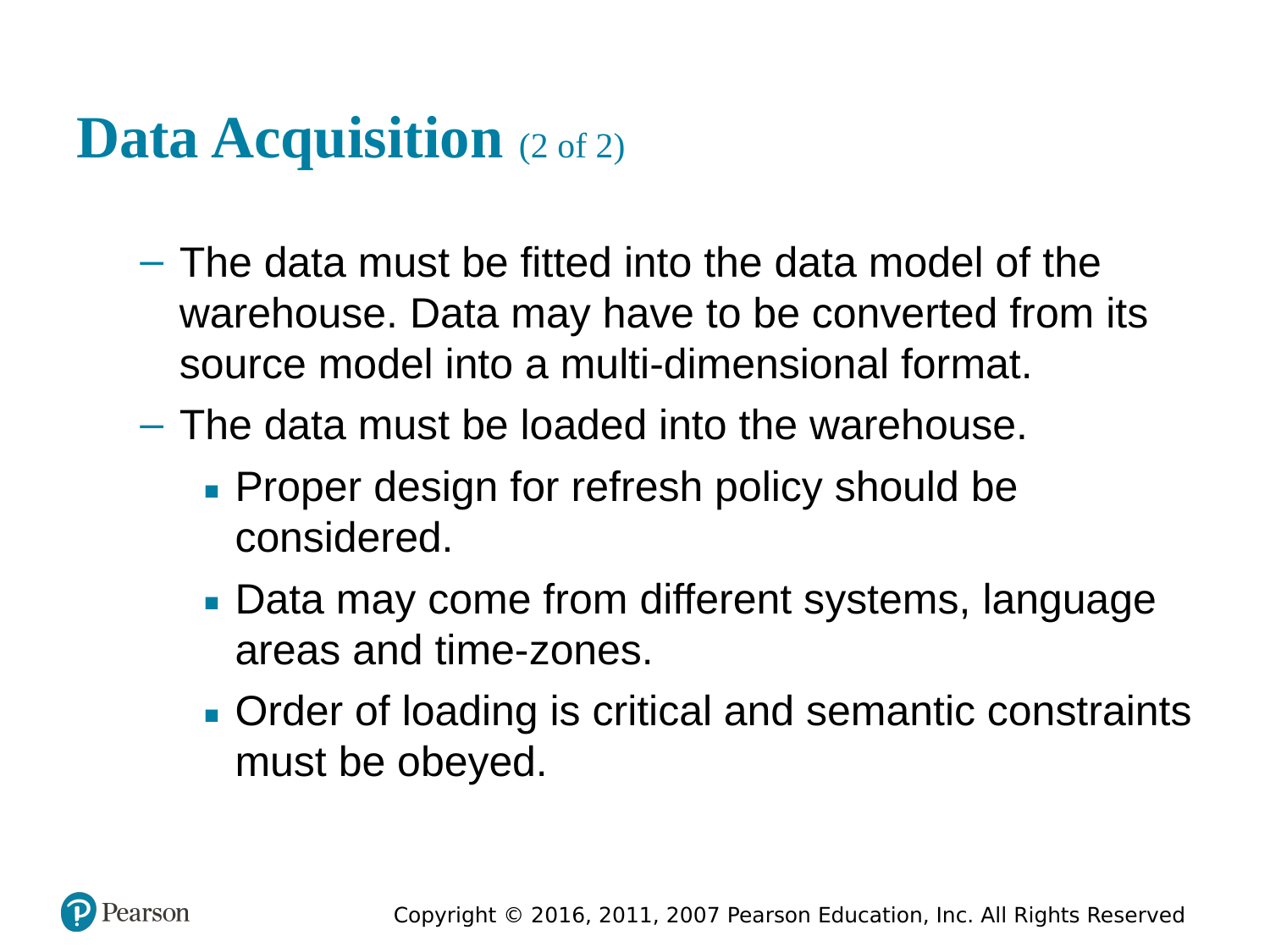

# Data Acquisition (2 of 2)
The data must be fitted into the data model of the warehouse. Data may have to be converted from its source model into a multi-dimensional format.
The data must be loaded into the warehouse.
Proper design for refresh policy should be considered.
Data may come from different systems, language areas and time-zones.
Order of loading is critical and semantic constraints must be obeyed.